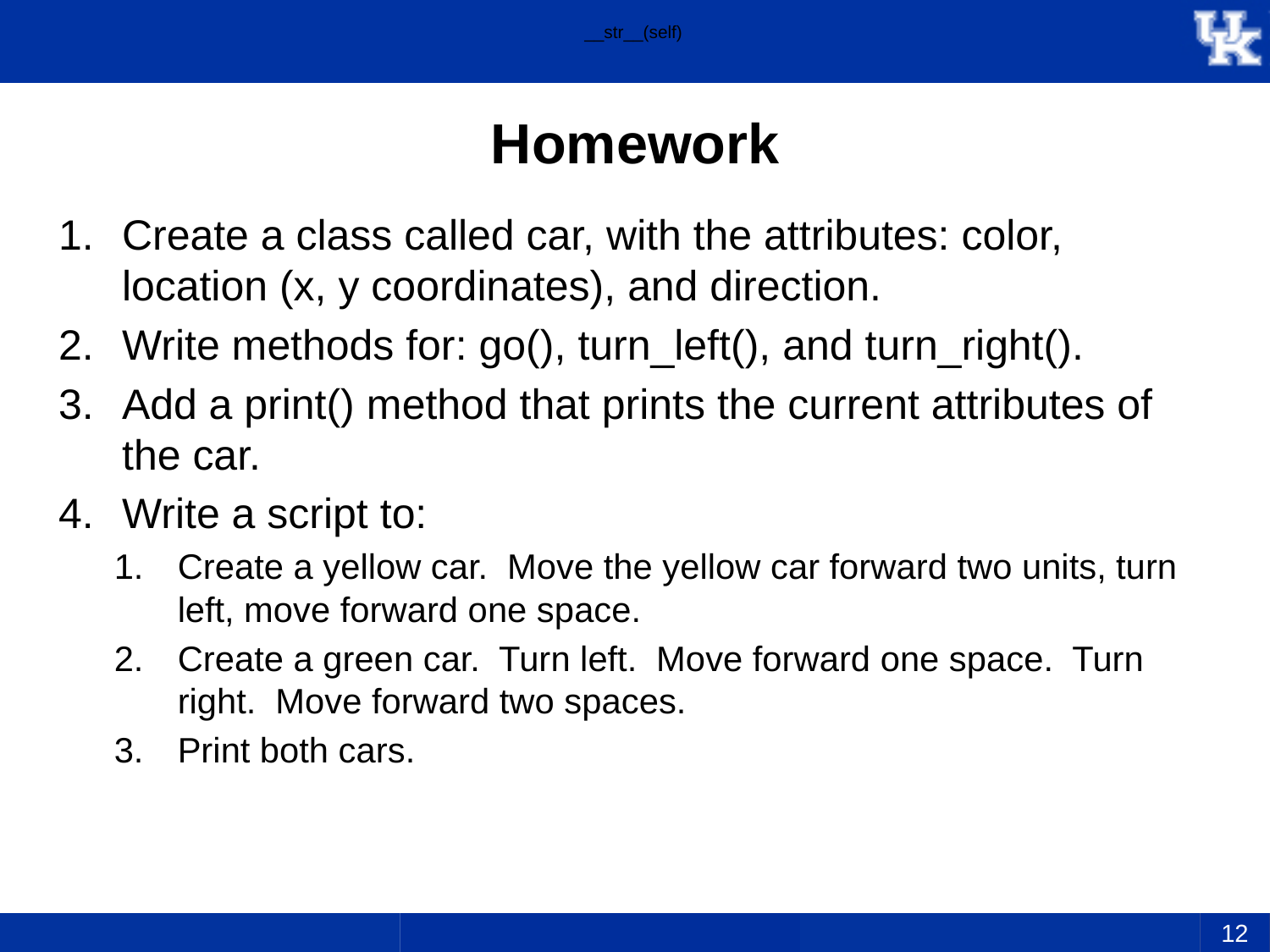

__str__(self)
# Homework
Create a class called car, with the attributes: color, location (x, y coordinates), and direction.
Write methods for: go(), turn_left(), and turn_right().
Add a print() method that prints the current attributes of the car.
Write a script to:
Create a yellow car.  Move the yellow car forward two units, turn left, move forward one space.
Create a green car.  Turn left.  Move forward one space.  Turn right.  Move forward two spaces.
Print both cars.

12